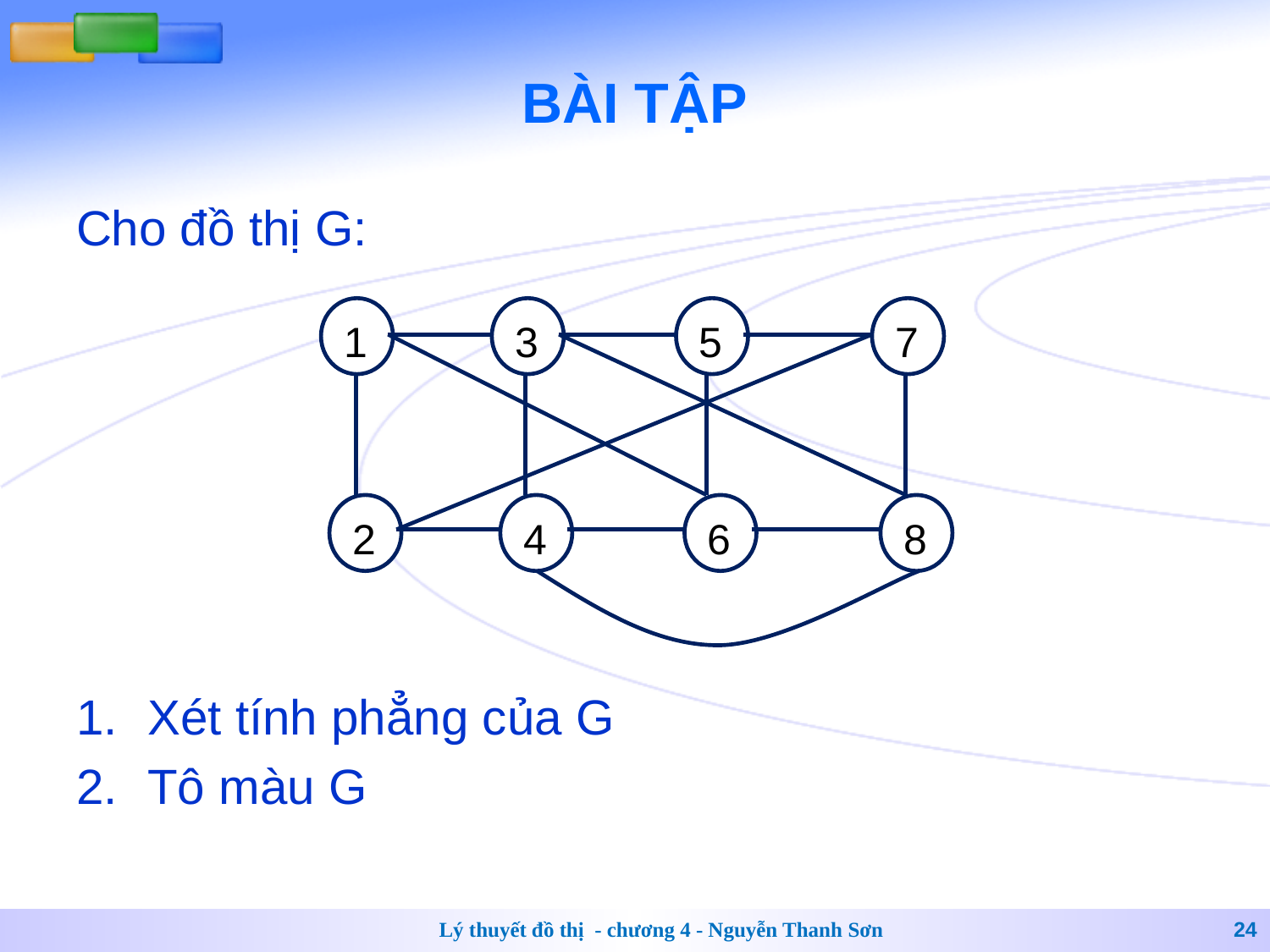

# BÀI TẬP
Cho đồ thị G:

Xét tính phẳng của G
Tô màu G
1
3
5
7
2
4
6
8

Lý thuyết đồ thị  - chương 4 - Nguyễn Thanh Sơn
24